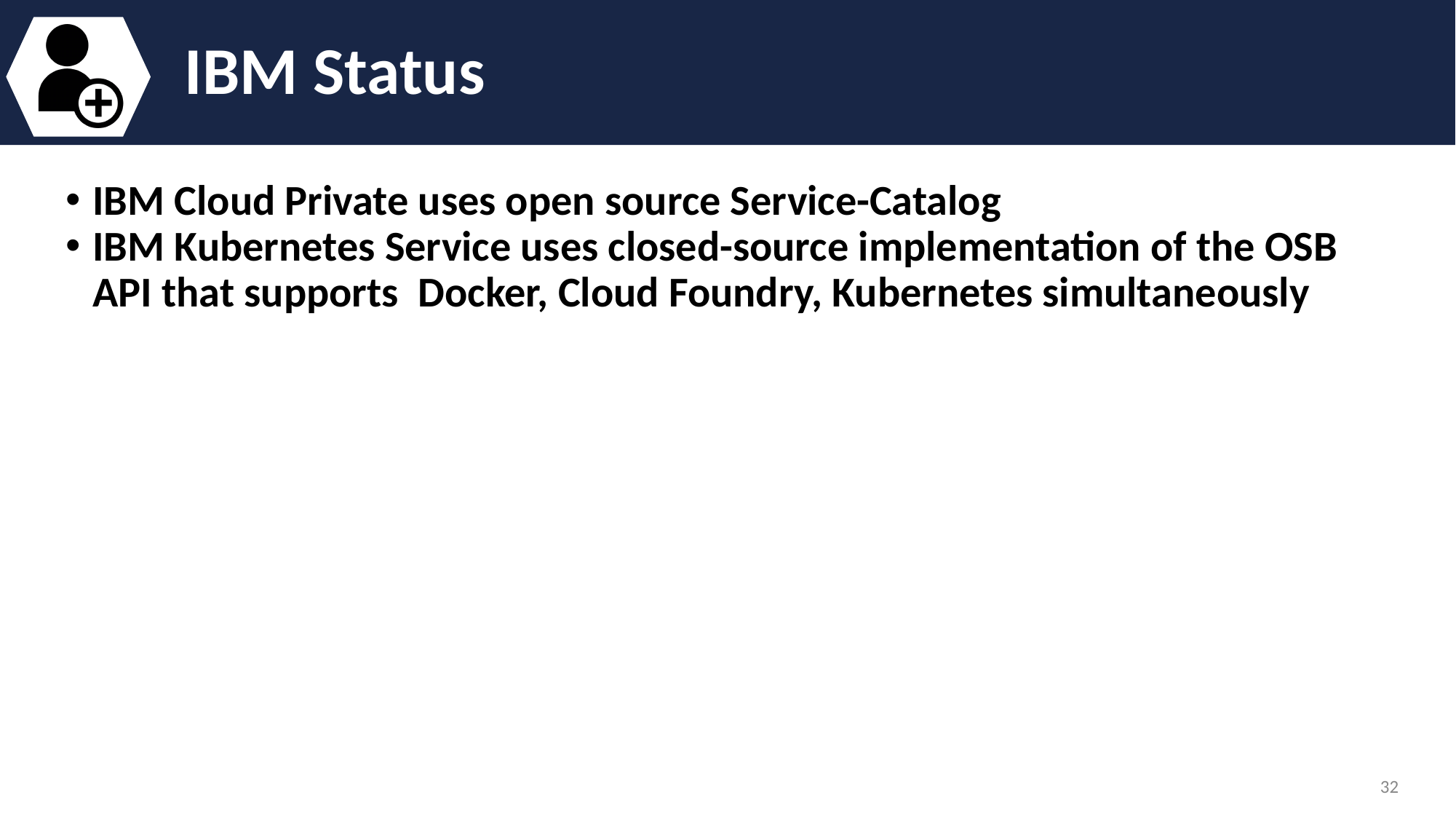

# IBM Status
IBM Cloud Private uses open source Service-Catalog
IBM Kubernetes Service uses closed-source implementation of the OSB API that supports  Docker, Cloud Foundry, Kubernetes simultaneously
32